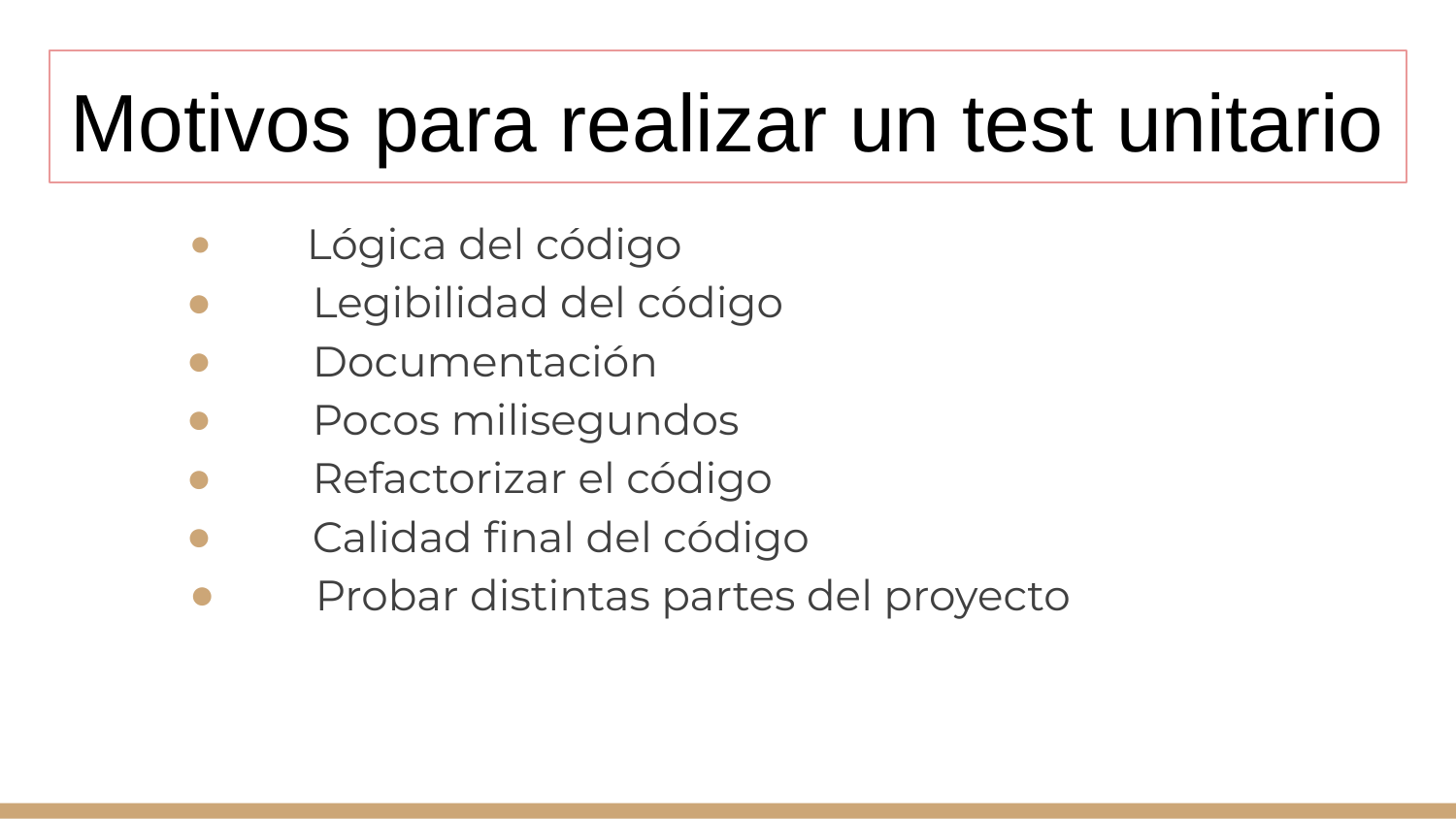

# Motivos para realizar un test unitario
         Lógica del código
         Legibilidad del código
         Documentación
         Pocos milisegundos
         Refactorizar el código
         Calidad final del código
         Probar distintas partes del proyecto